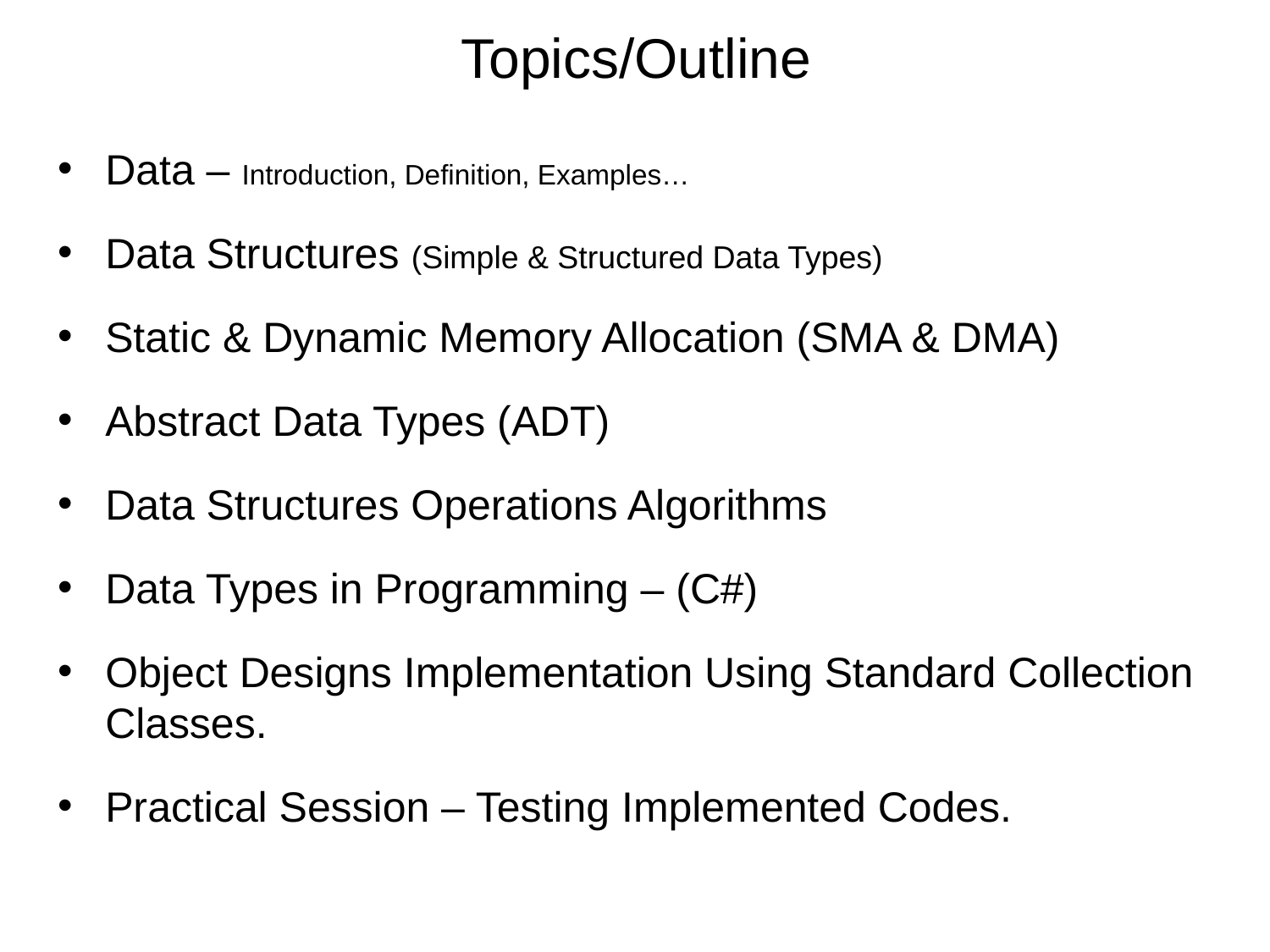

# Topics/Outline
Data – Introduction, Definition, Examples…

Data Structures (Simple & Structured Data Types)

Static & Dynamic Memory Allocation (SMA & DMA)

Abstract Data Types (ADT)

Data Structures Operations Algorithms

Data Types in Programming – (C#)

Object Designs Implementation Using Standard Collection Classes.

Practical Session – Testing Implemented Codes.